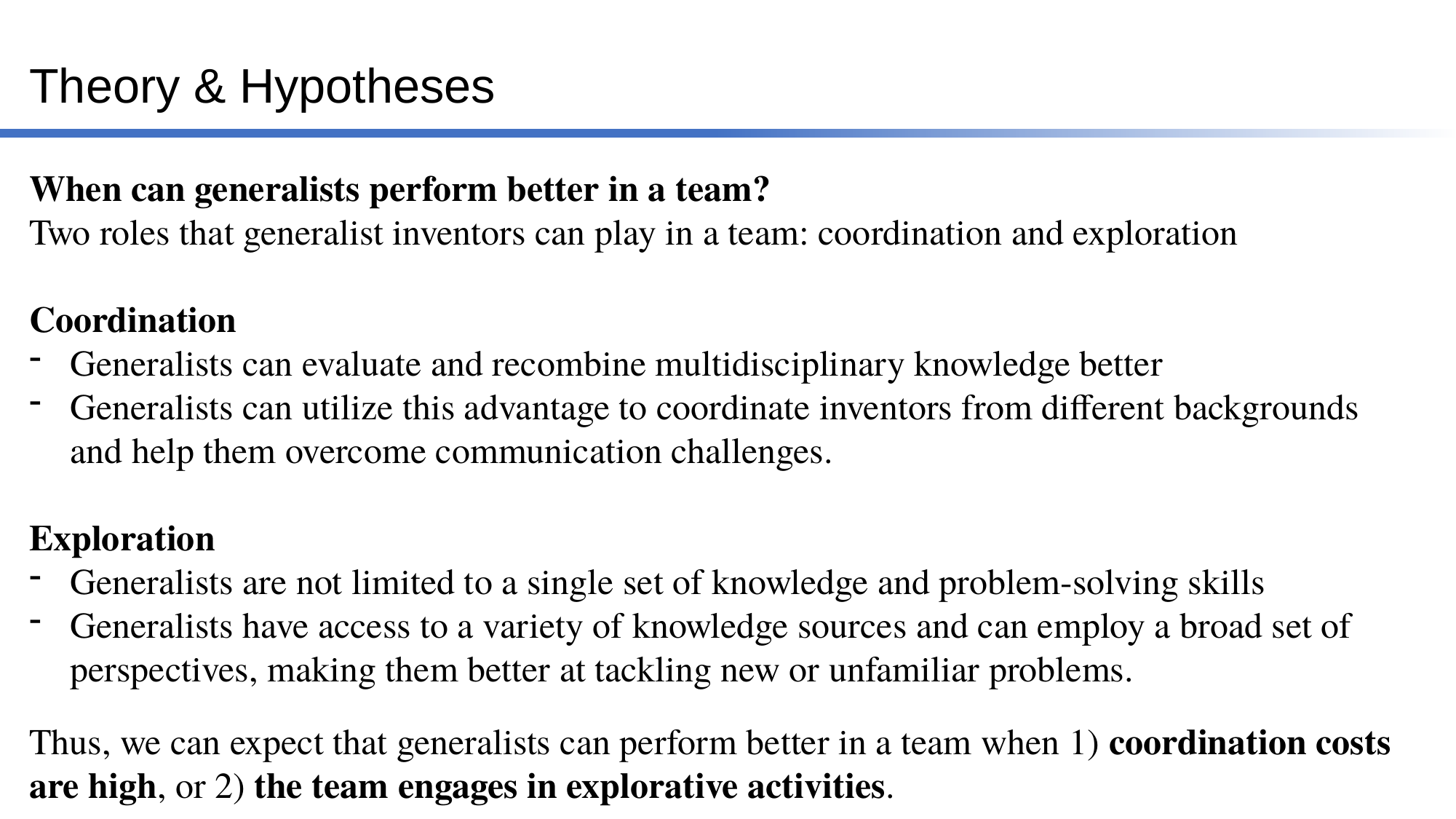

Theory & Hypotheses

When can generalists perform better in a team?
Two roles that generalist inventors can play in a team: coordination and exploration

Coordination
Generalists can evaluate and recombine multidisciplinary knowledge better
Generalists can utilize this advantage to coordinate inventors from different backgrounds and help them overcome communication challenges.

Exploration
Generalists are not limited to a single set of knowledge and problem-solving skills
Generalists have access to a variety of knowledge sources and can employ a broad set of perspectives, making them better at tackling new or unfamiliar problems.

Thus, we can expect that generalists can perform better in a team when 1) coordination costs are high, or 2) the team engages in explorative activities.